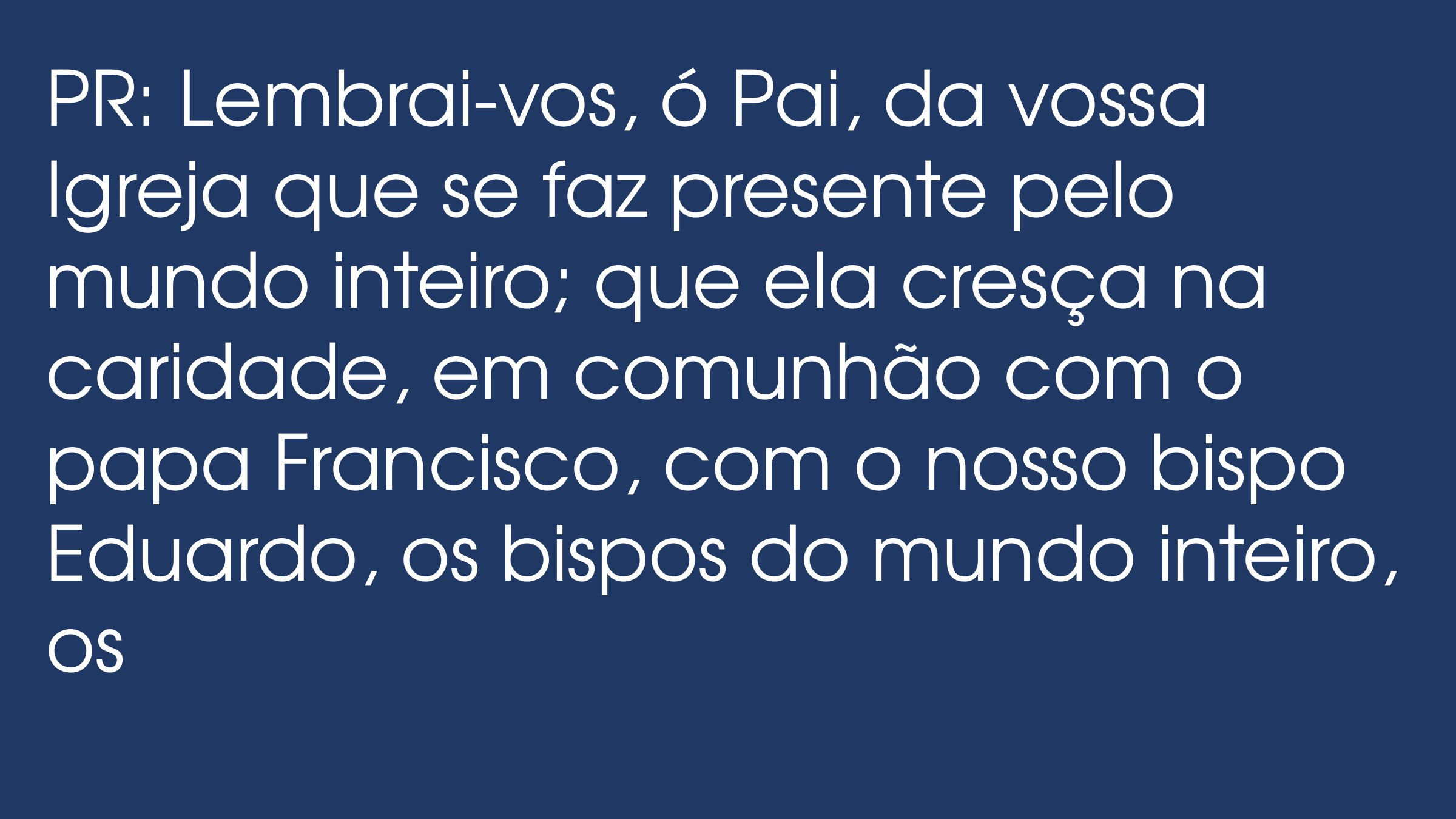

PR: Lembrai-vos, ó Pai, da vossa Igreja que se faz presente pelo mundo inteiro; que ela cresça na caridade, em comunhão com o papa Francisco, com o nosso bispo Eduardo, os bispos do mundo inteiro, os